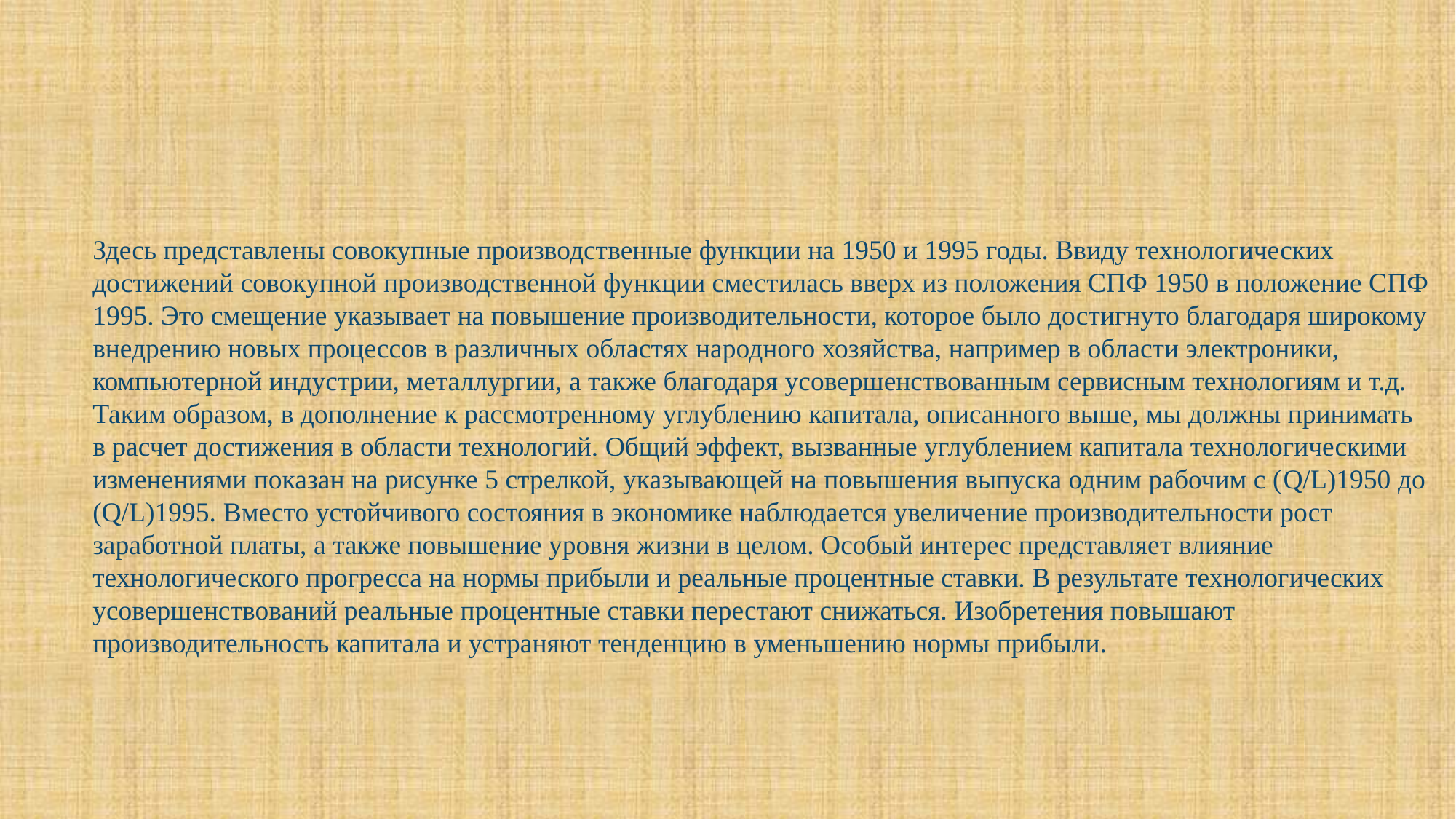

Здесь представлены совокупные производственные функции на 1950 и 1995 годы. Ввиду технологических достижений совокупной производственной функции сместилась вверх из положения СПФ 1950 в положение СПФ 1995. Это смещение указывает на повышение производительности, которое было достигнуто благодаря широкому внедрению новых процессов в различных областях народного хозяйства, например в области электроники, компьютерной индустрии, металлургии, а также благодаря усовершенствованным сервисным технологиям и т.д. Таким образом, в дополнение к рассмотренному углублению капитала, описанного выше, мы должны принимать в расчет достижения в области технологий. Общий эффект, вызванные углублением капитала технологическими изменениями показан на рисунке 5 стрелкой, указывающей на повышения выпуска одним рабочим с (Q/L)1950 до (Q/L)1995. Вместо устойчивого состояния в экономике наблюдается увеличение производительности рост заработной платы, а также повышение уровня жизни в целом. Особый интерес представляет влияние технологического прогресса на нормы прибыли и реальные процентные ставки. В результате технологических усовершенствований реальные процентные ставки перестают снижаться. Изобретения повышают производительность капитала и устраняют тенденцию в уменьшению нормы прибыли.